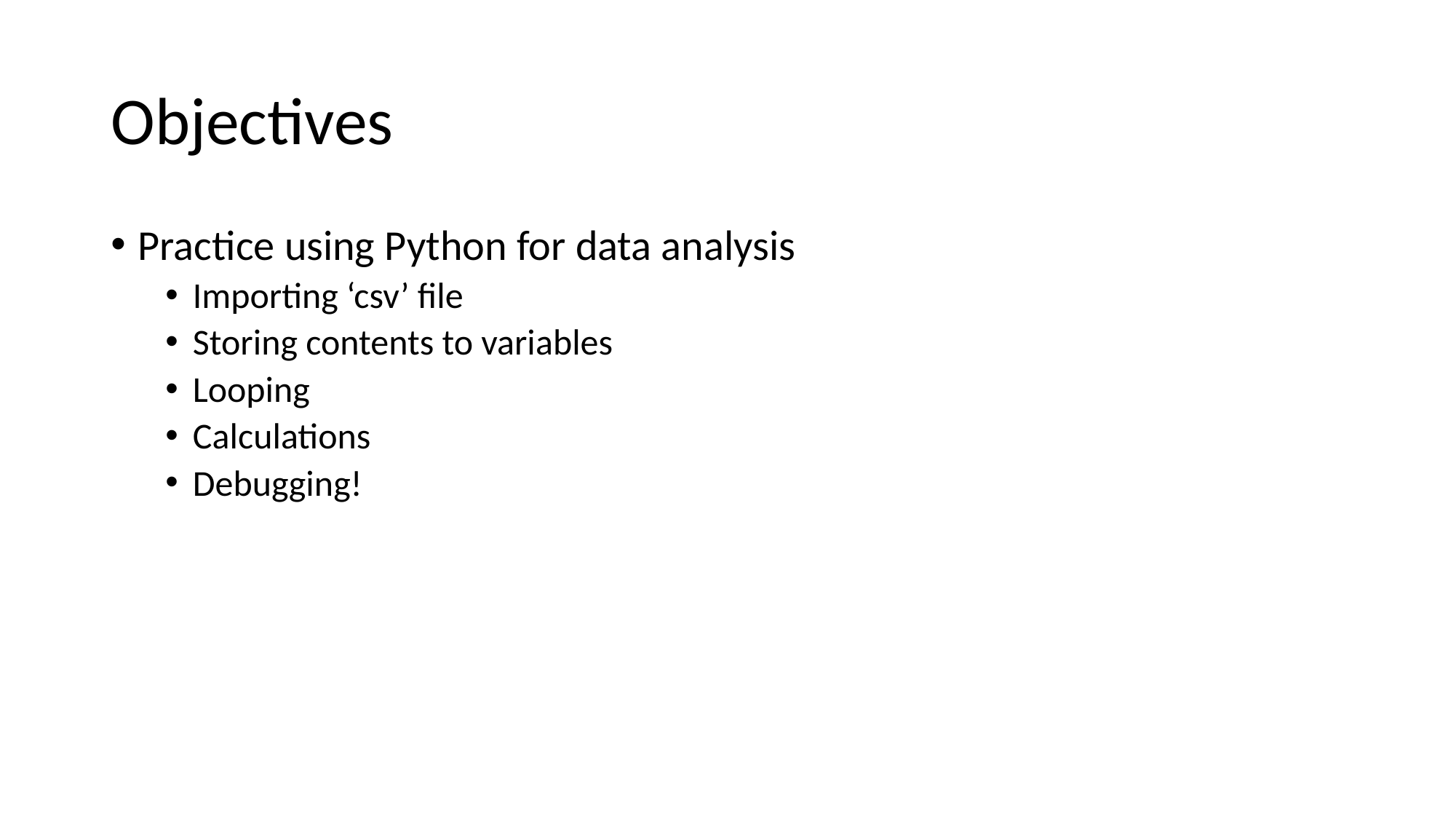

# Objectives
Practice using Python for data analysis
Importing ‘csv’ file
Storing contents to variables
Looping
Calculations
Debugging!